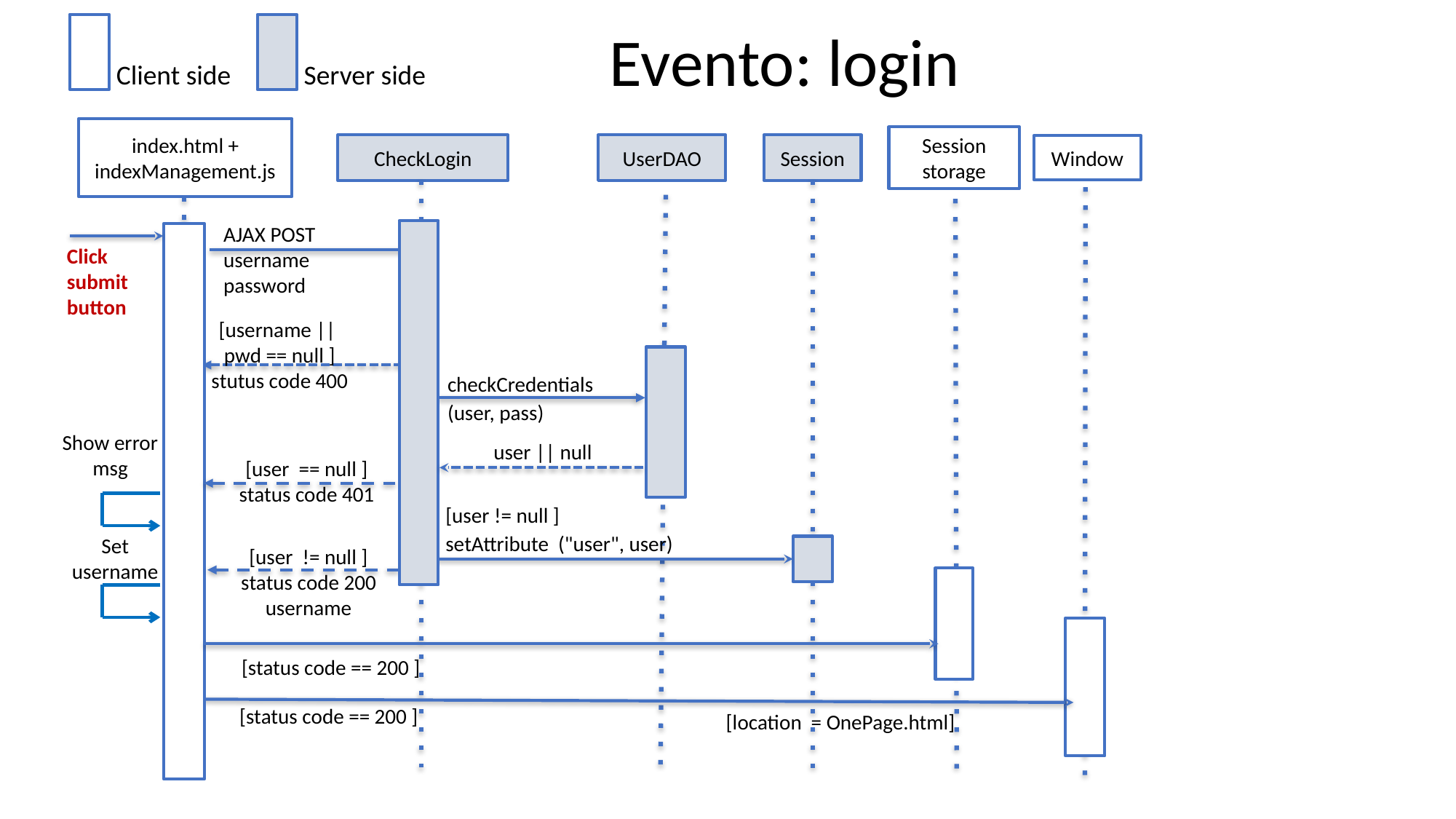

# Evento: login

Client side
Server side
index.html + indexManagement.js
Session storage
CheckLogin
UserDAO
Session
Window
AJAX POST username password

Click
submit
button
[username ||
pwd == null ]
stutus code 400

checkCredentials
(user, pass)
Show error msg
user || null
[user  == null ]
status code 401
[user != null ]
setAttribute  ("user", user)
Set username

[user  != null ]
status code 200
username

[status code == 200 ]
[status code == 200 ]
[location  = OnePage.html]